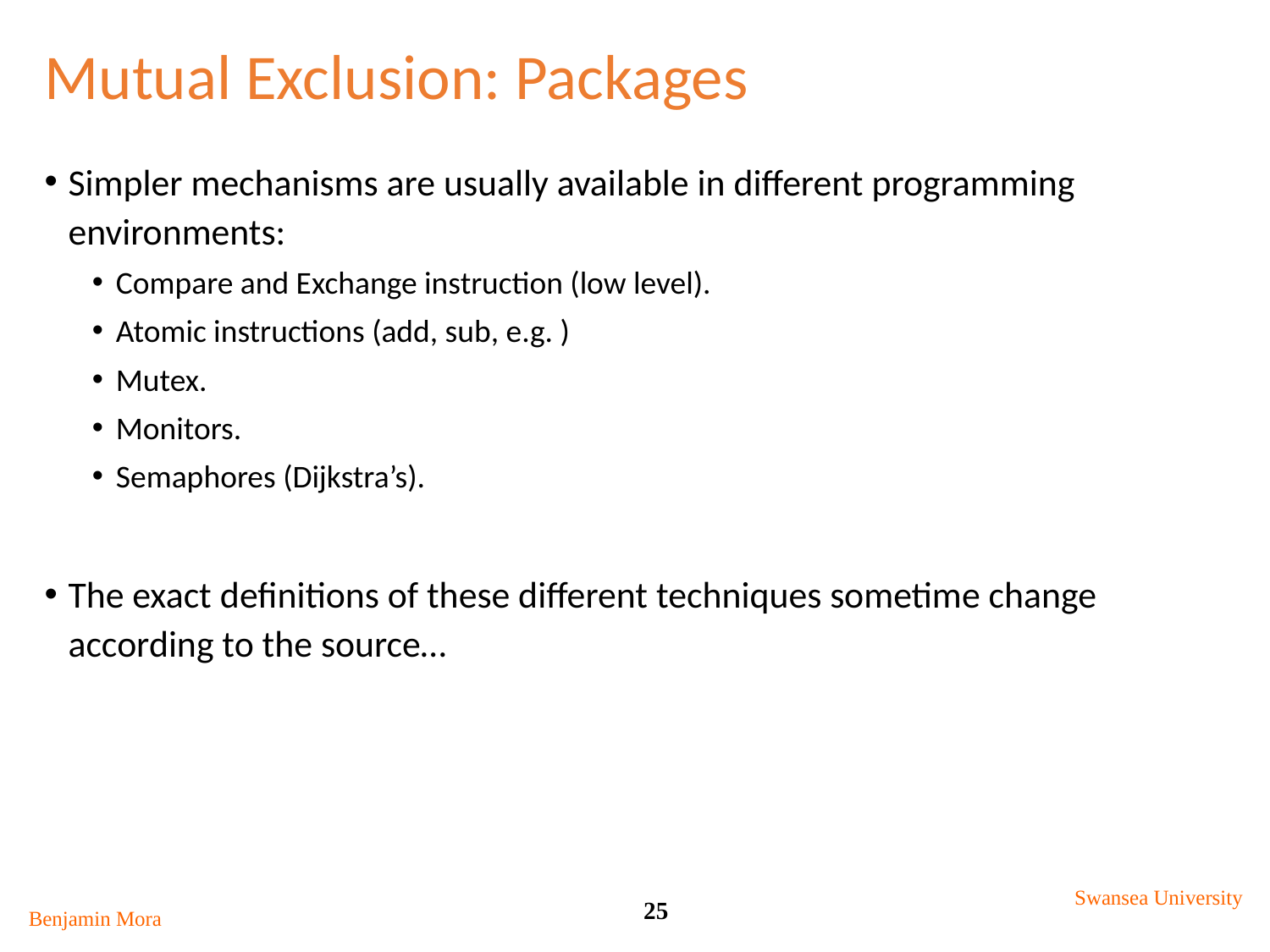

# Mutual Exclusion: Packages
Simpler mechanisms are usually available in different programming environments:
Compare and Exchange instruction (low level).
Atomic instructions (add, sub, e.g. )
Mutex.
Monitors.
Semaphores (Dijkstra’s).

The exact definitions of these different techniques sometime change according to the source…
Swansea University
25
Benjamin Mora